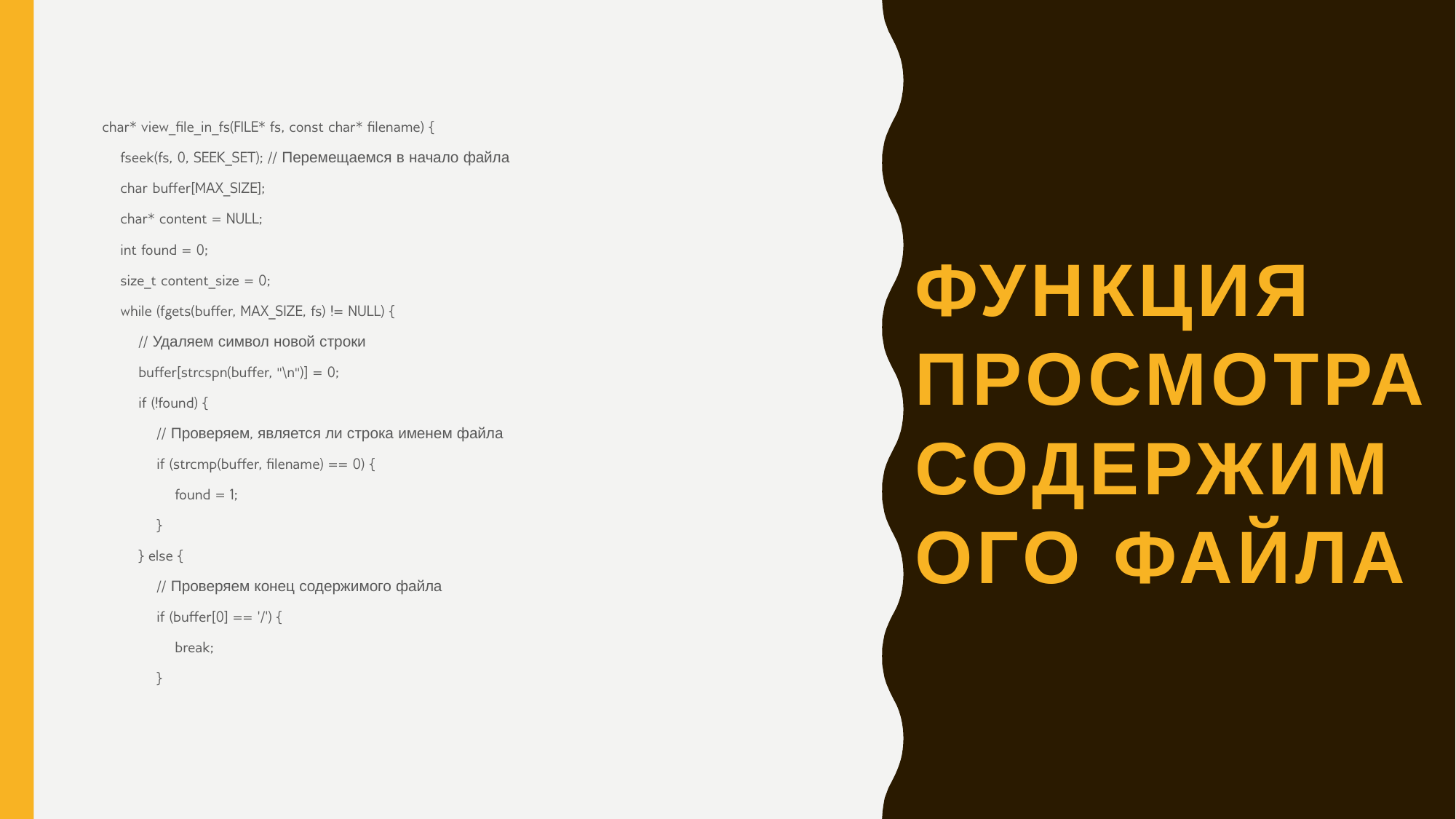

# Функция просмотра содержимого файла
char* view_file_in_fs(FILE* fs, const char* filename) {
    fseek(fs, 0, SEEK_SET); // Перемещаемся в начало файла
    char buffer[MAX_SIZE];
    char* content = NULL;
    int found = 0;
    size_t content_size = 0;
    while (fgets(buffer, MAX_SIZE, fs) != NULL) {
        // Удаляем символ новой строки
        buffer[strcspn(buffer, "\n")] = 0;
        if (!found) {
            // Проверяем, является ли строка именем файла
            if (strcmp(buffer, filename) == 0) {
                found = 1;
            }
        } else {
            // Проверяем конец содержимого файла
            if (buffer[0] == '/') {
                break;
            }